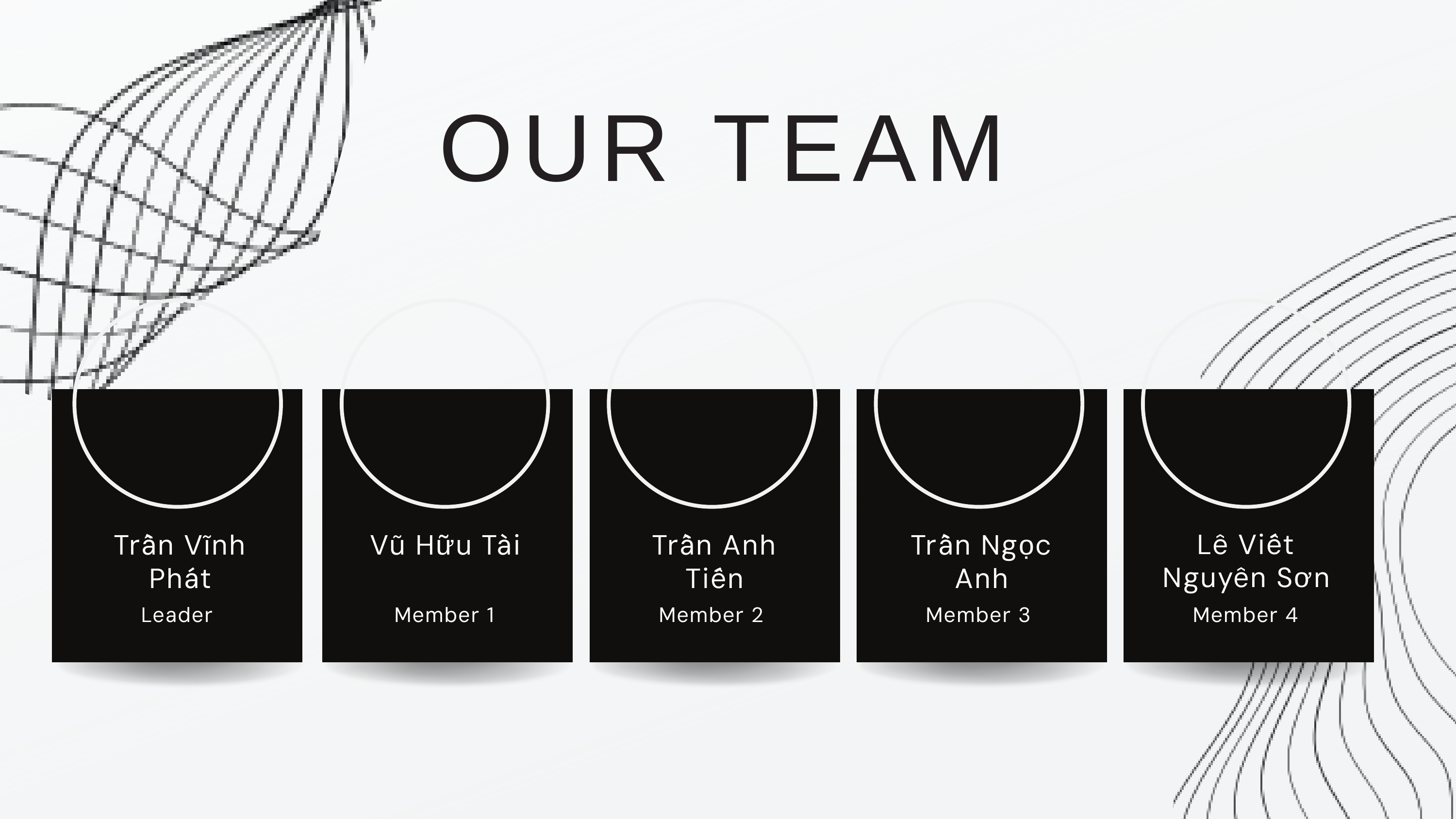

OUR TEAM

Lê Viết Nguyên Sơn
Trần Vĩnh Phát
Vũ Hữu Tài
Trần Anh Tiến
Trần Ngọc Anh
Leader
Member 1
Member 2
Member 3
Member 4